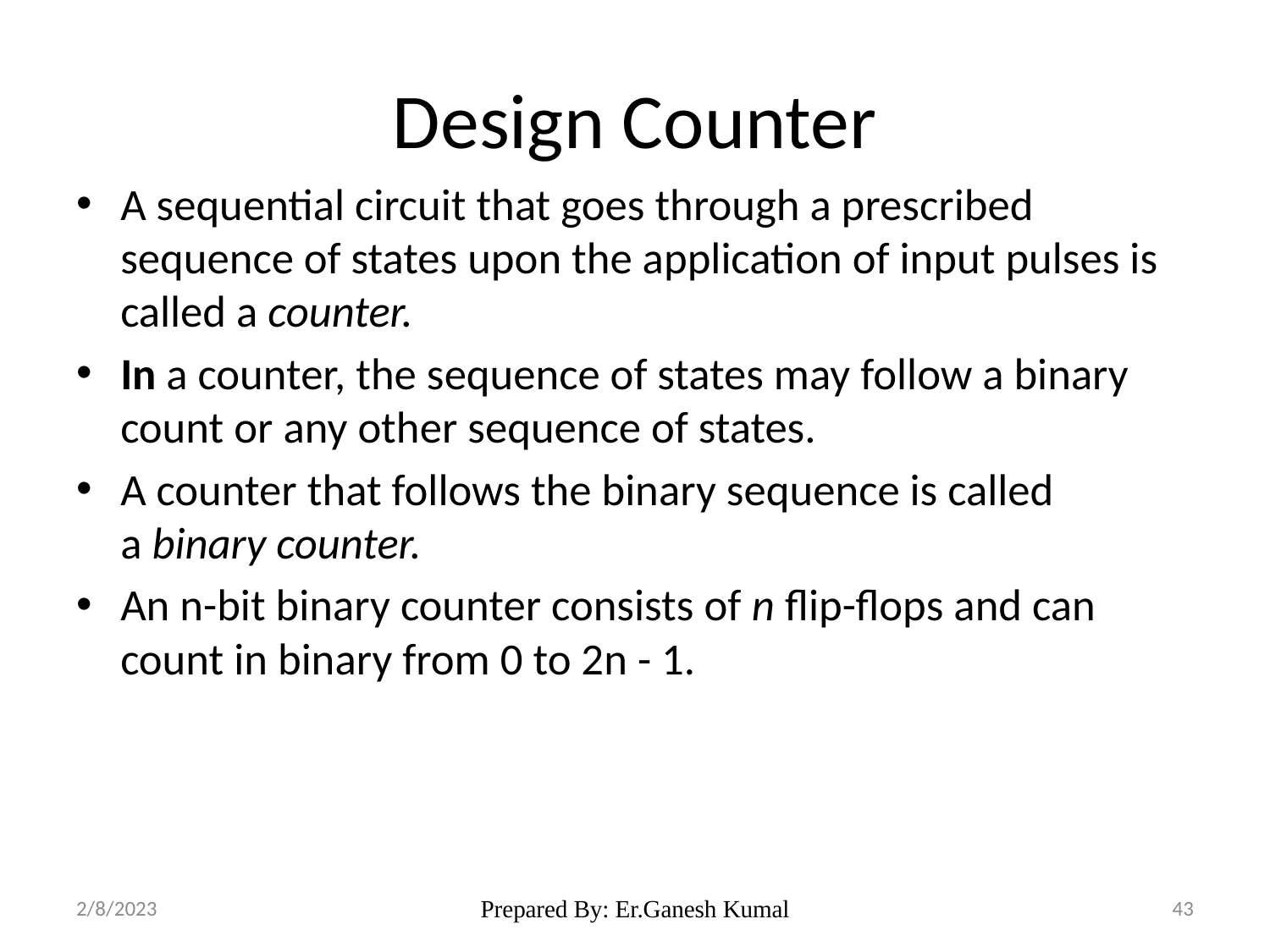

# Design Counter
A sequential circuit that goes through a prescribed sequence of states upon the application of input pulses is called a counter.
In a counter, the sequence of states may follow a binary count or any other sequence of states.
A counter that follows the binary sequence is called
a binary counter.
An n-bit binary counter consists of n flip-flops and can count in binary from 0 to 2n - 1.
2/8/2023
Prepared By: Er.Ganesh Kumal
43